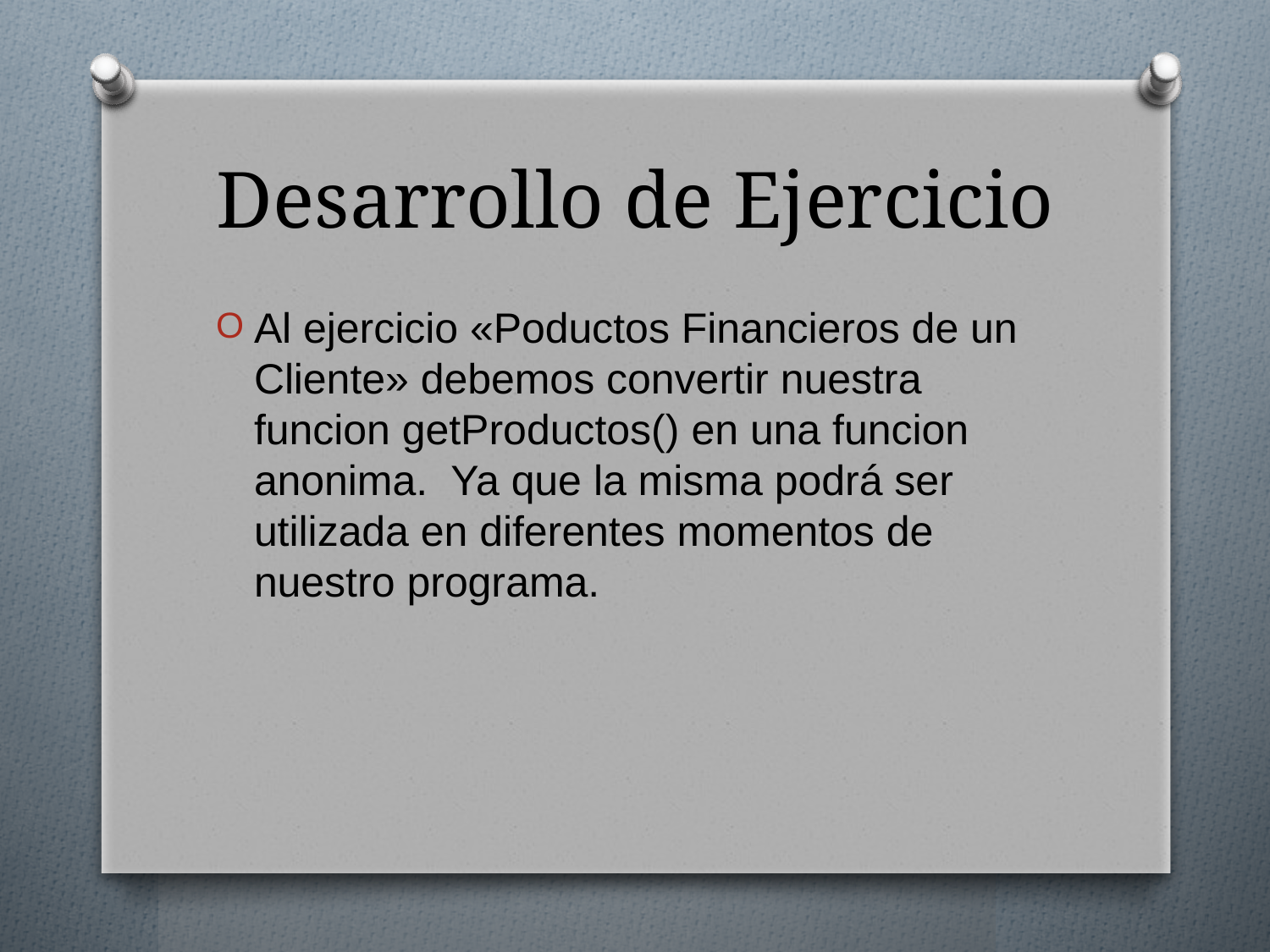

# Desarrollo de Ejercicio
Al ejercicio «Poductos Financieros de un Cliente» debemos convertir nuestra funcion getProductos() en una funcion anonima.  Ya que la misma podrá ser utilizada en diferentes momentos de nuestro programa.